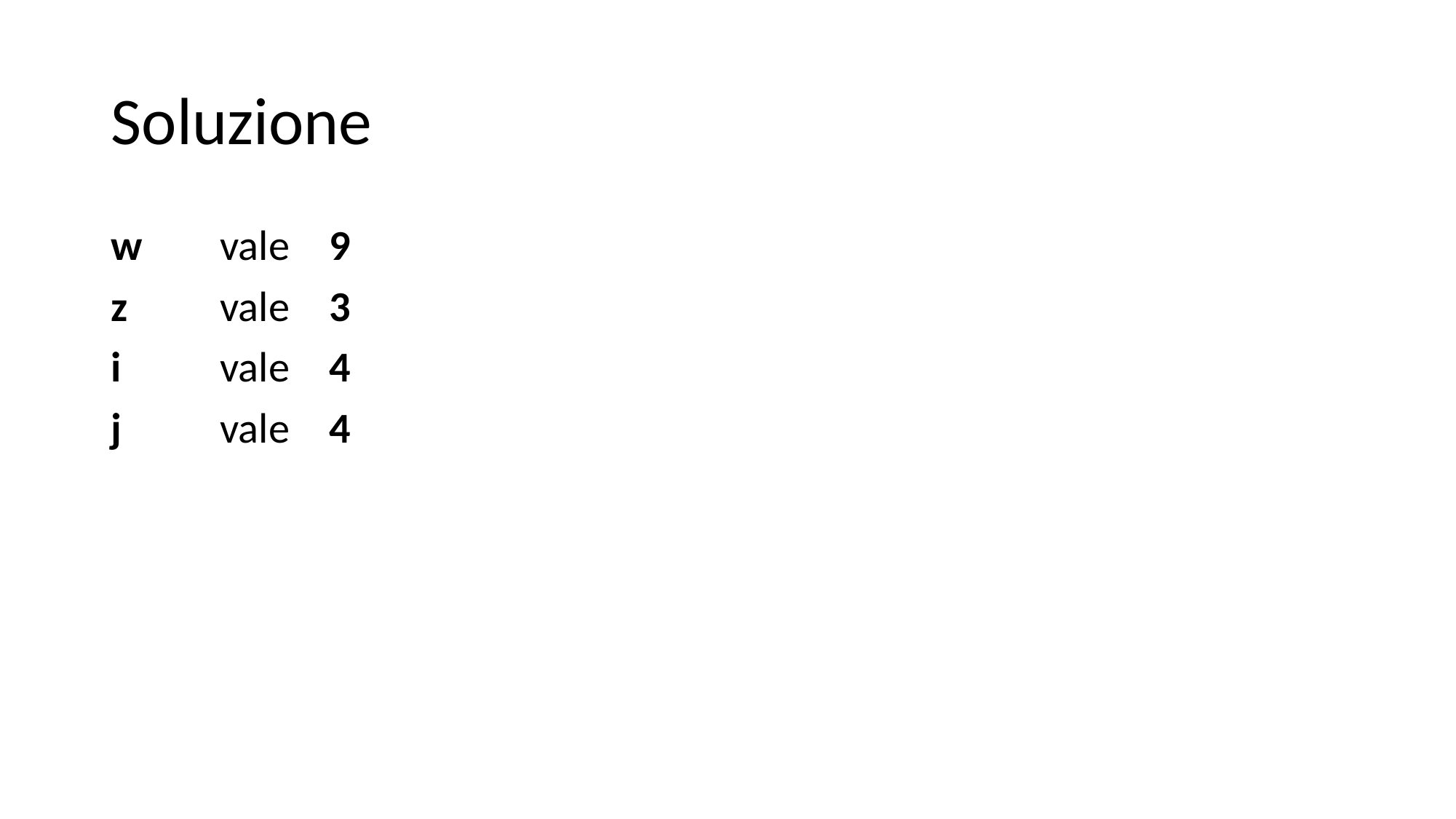

# Soluzione
w 	vale 	9
z 	vale 	3
i 	vale 	4
j 	vale 	4